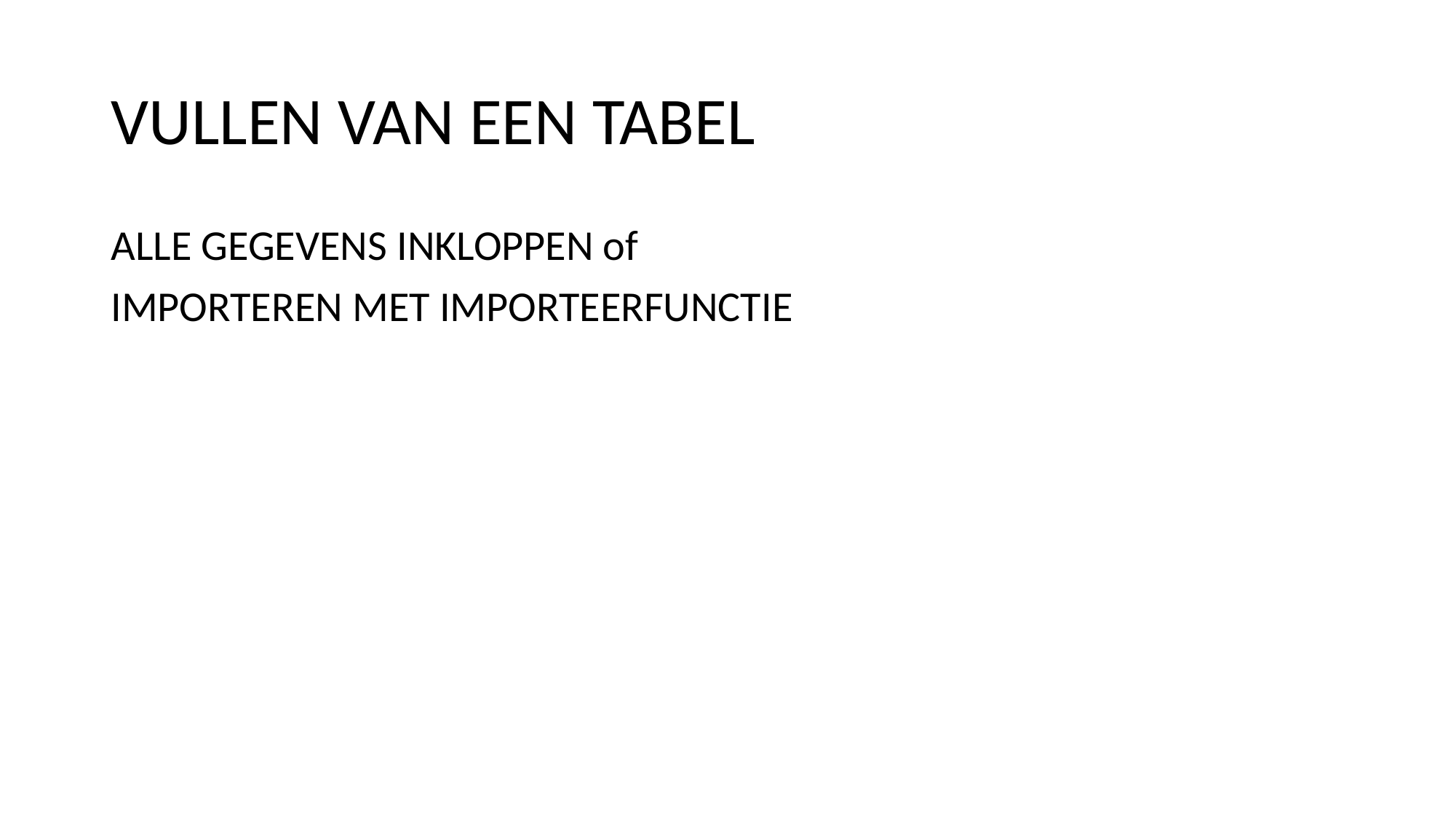

# VULLEN VAN EEN TABEL
ALLE GEGEVENS INKLOPPEN of
IMPORTEREN MET IMPORTEERFUNCTIE